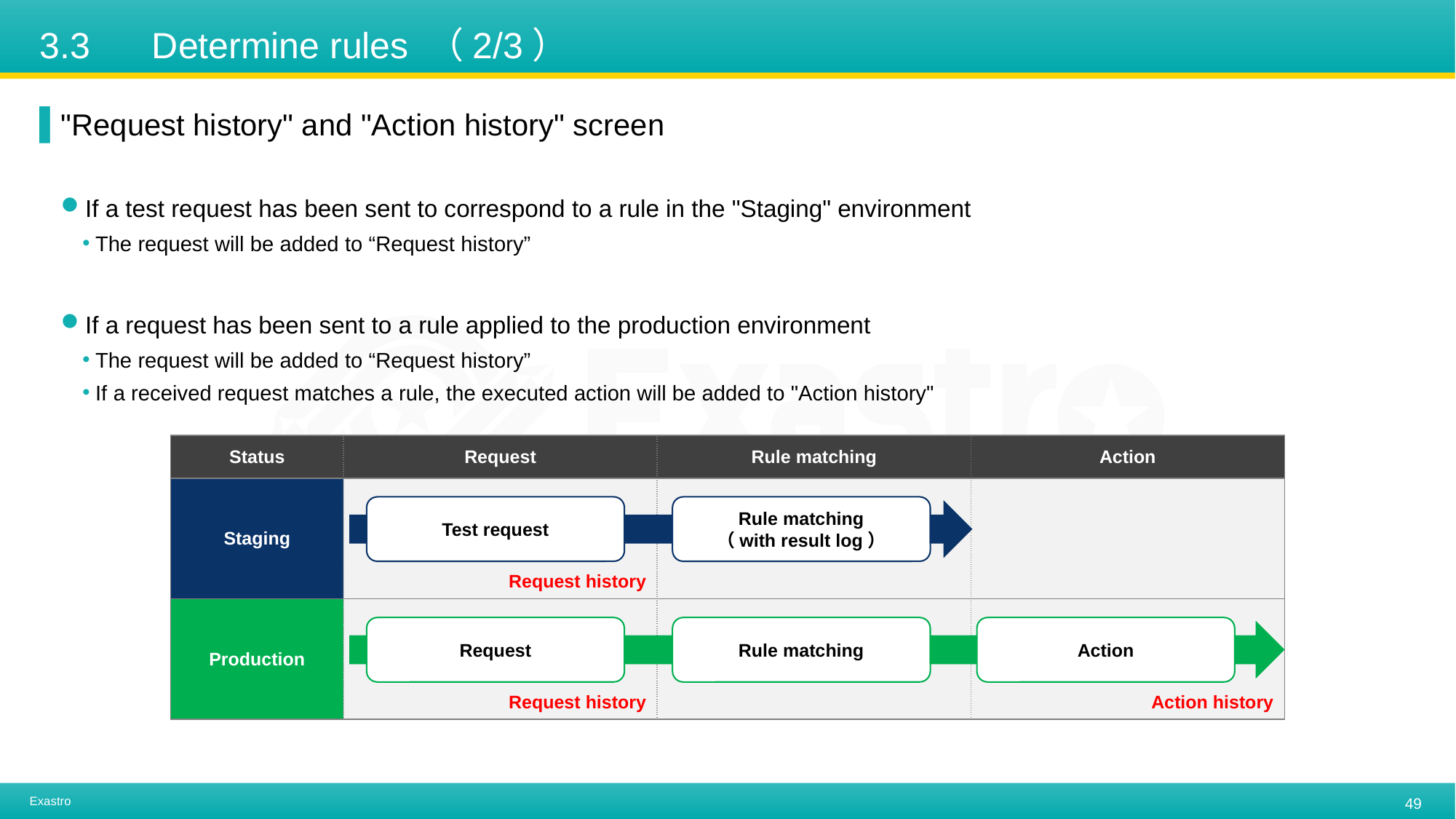

# 3.3　 Determine rules （2/3）
"Request history" and "Action history" screen

If a test request has been sent to correspond to a rule in the "Staging" environment
The request will be added to “Request history”

If a request has been sent to a rule applied to the production environment
The request will be added to “Request history”
If a received request matches a rule, the executed action will be added to "Action history"

| Status | Request | Rule matching | Action |
| --- | --- | --- | --- |
| Staging |  |  |  |
|  | Request history |  |  |
| Production |  |  |  |
|  | Request history |  | Action history |
Test request
Rule matching
（with result log）

Request
Rule matching
Action